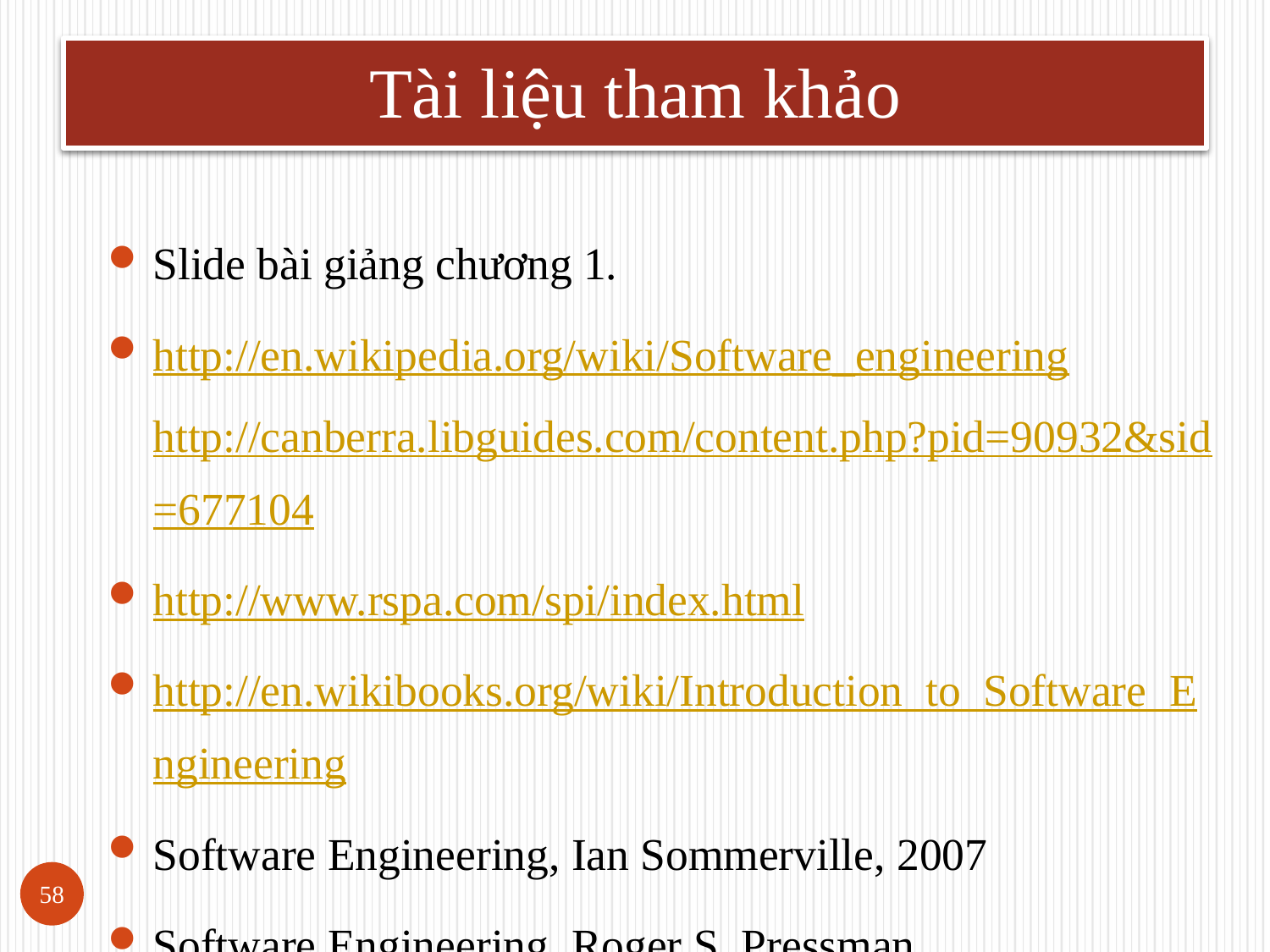

# Tài liệu tham khảo
Slide bài giảng chương 1.
http://en.wikipedia.org/wiki/Software_engineering  http://canberra.libguides.com/content.php?pid=90932&sid=677104
http://www.rspa.com/spi/index.html
http://en.wikibooks.org/wiki/Introduction_to_Software_Engineering
Software Engineering, Ian Sommerville, 2007
Software Engineering, Roger S. Pressman

58